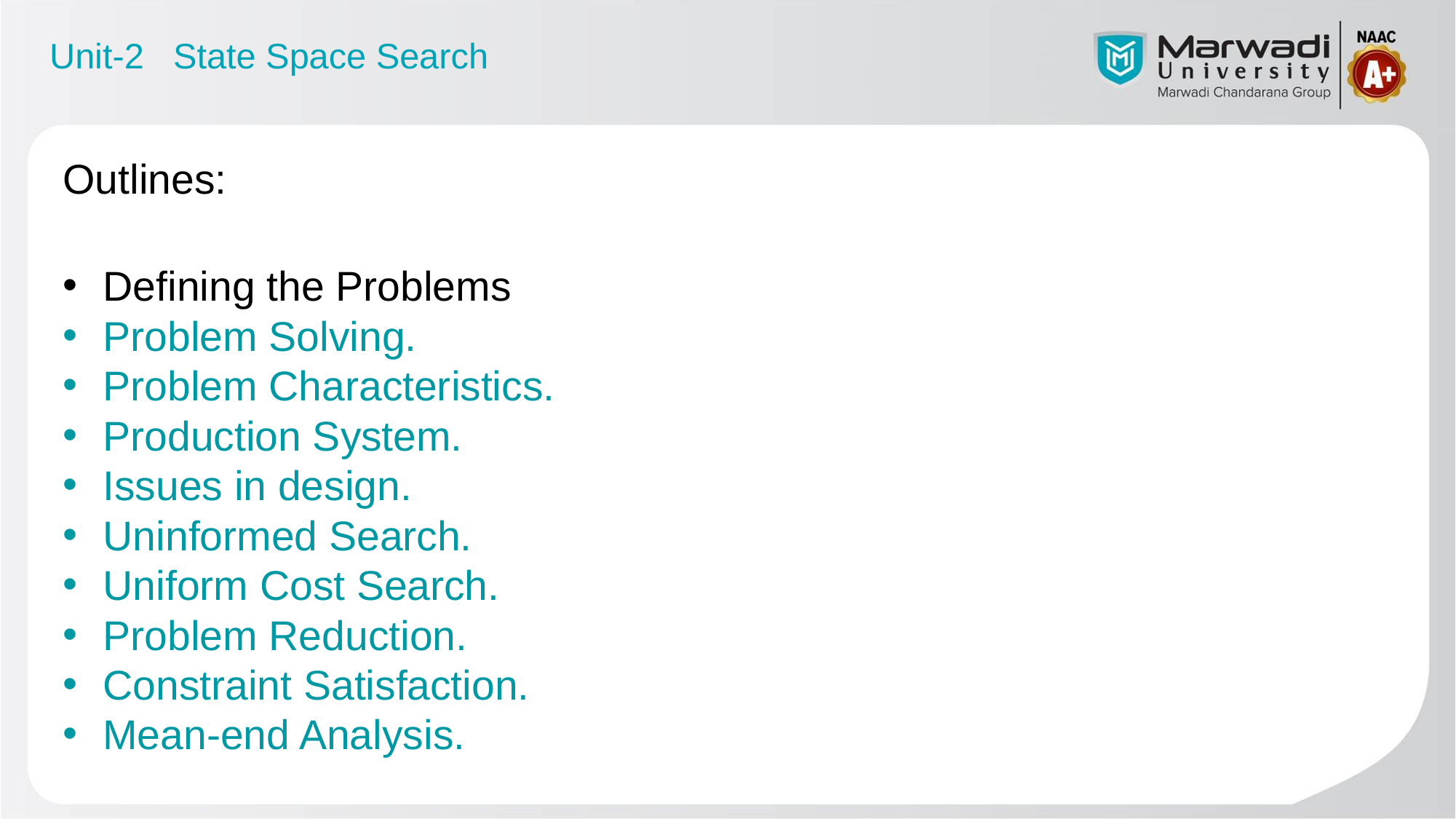

Unit-2   State Space Search

Outlines:

Defining the Problems
Problem Solving.
Problem Characteristics.
Production System.
Issues in design.
Uninformed Search.
Uniform Cost Search.
Problem Reduction.
Constraint Satisfaction.
Mean-end Analysis.